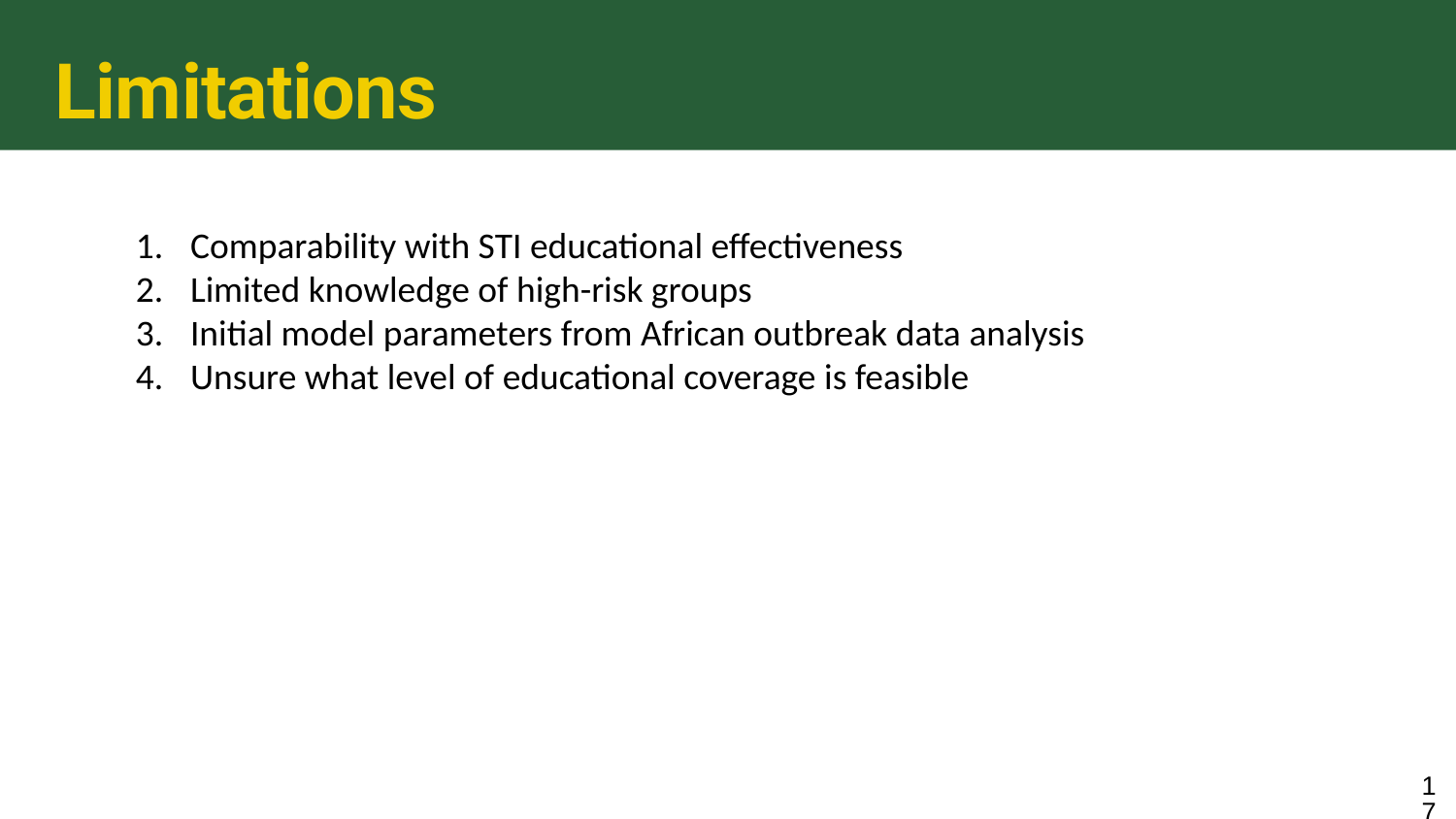

# Limitations
Comparability with STI educational effectiveness
Limited knowledge of high-risk groups
Initial model parameters from African outbreak data analysis
Unsure what level of educational coverage is feasible

17